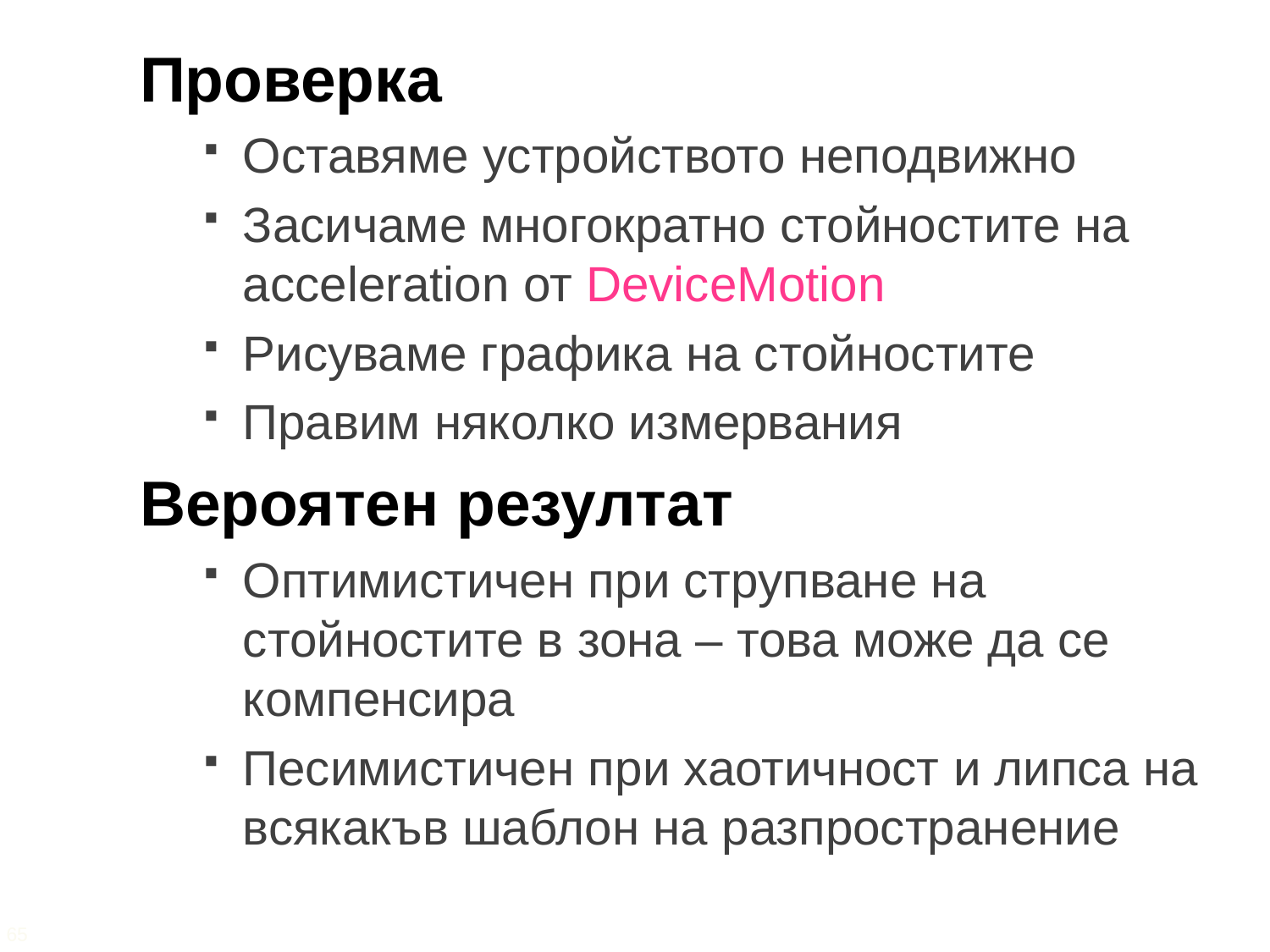

Проверка
Оставяме устройството неподвижно
Засичаме многократно стойностите на acceleration от DeviceMotion
Рисуваме графика на стойностите
Правим няколко измервания
Вероятен резултат
Оптимистичен при струпване на стойностите в зона – това може да се компенсира
Песимистичен при хаотичност и липса на всякакъв шаблон на разпространение